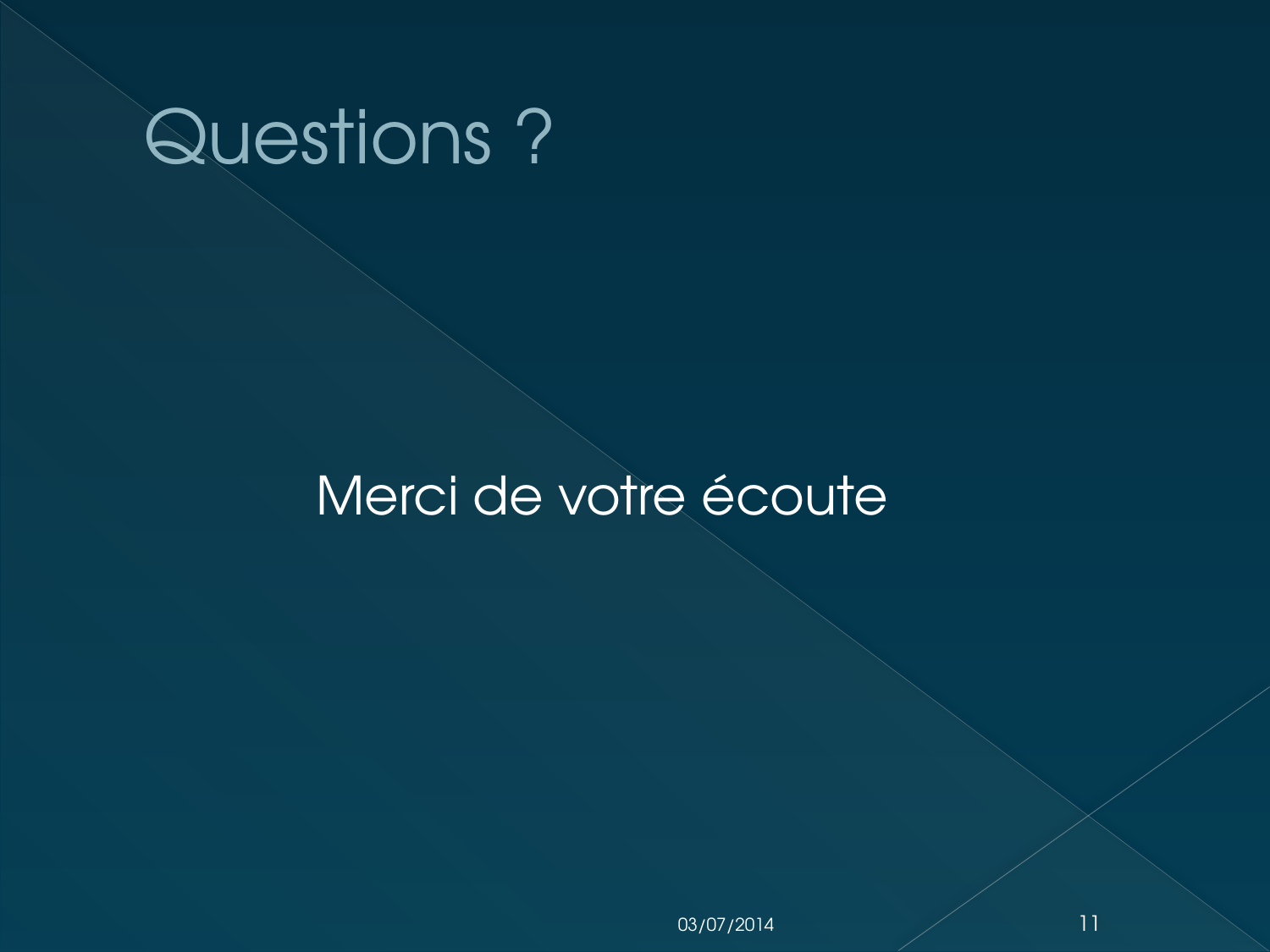

# Questions ?
Merci de votre écoute
03/07/2014
11